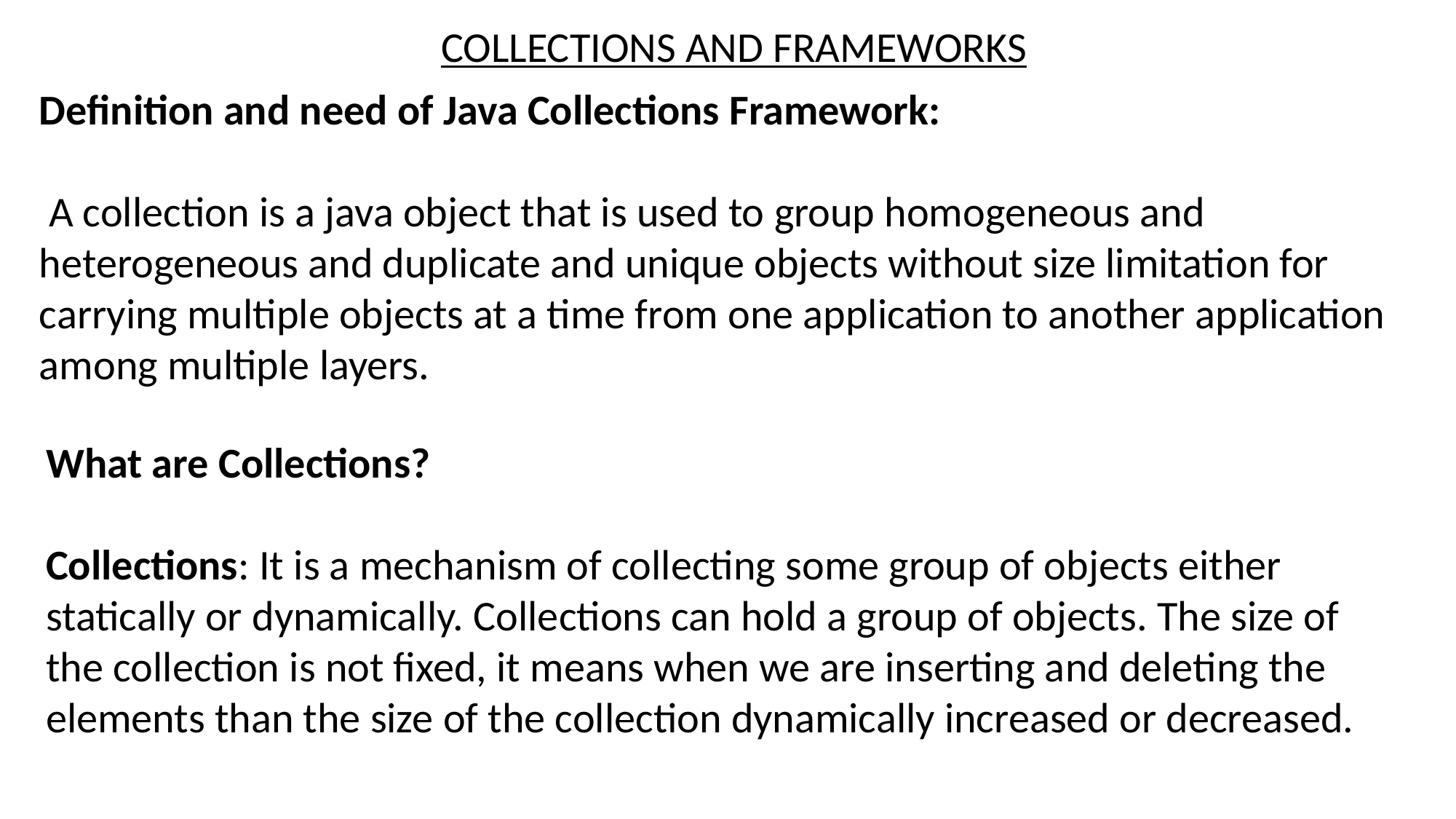

COLLECTIONS AND FRAMEWORKS
Definition and need of Java Collections Framework:

 A collection is a java object that is used to group homogeneous and heterogeneous and duplicate and unique objects without size limitation for carrying multiple objects at a time from one application to another application among multiple layers.

What are Collections?

Collections: It is a mechanism of collecting some group of objects either statically or dynamically. Collections can hold a group of objects. The size of the collection is not fixed, it means when we are inserting and deleting the elements than the size of the collection dynamically increased or decreased.